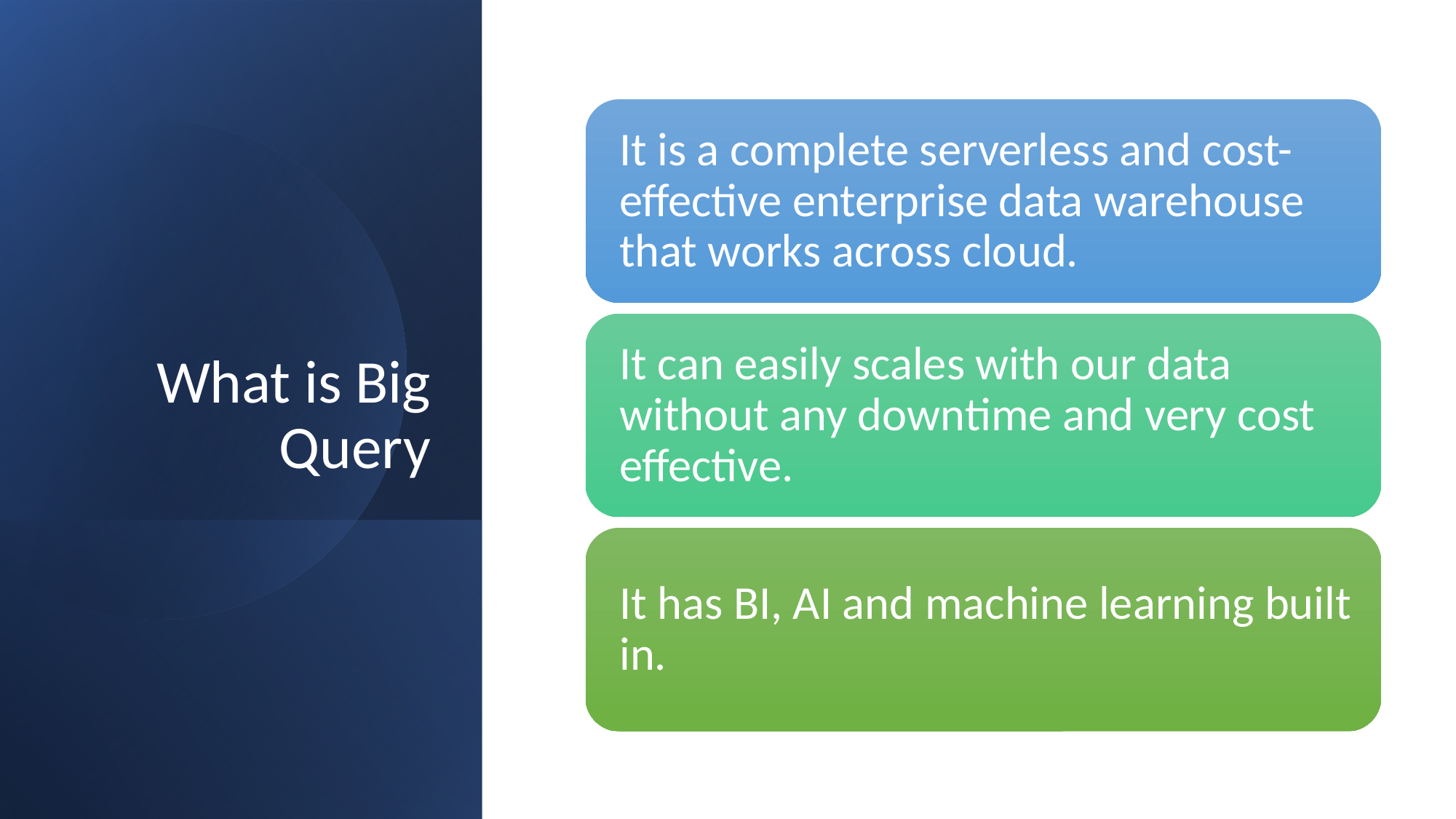

It is a complete serverless and cost-effective enterprise data warehouse that works across cloud.
It can easily scales with our data without any downtime and very cost effective.
It has BI, AI and machine learning built in.

# What is Big Query